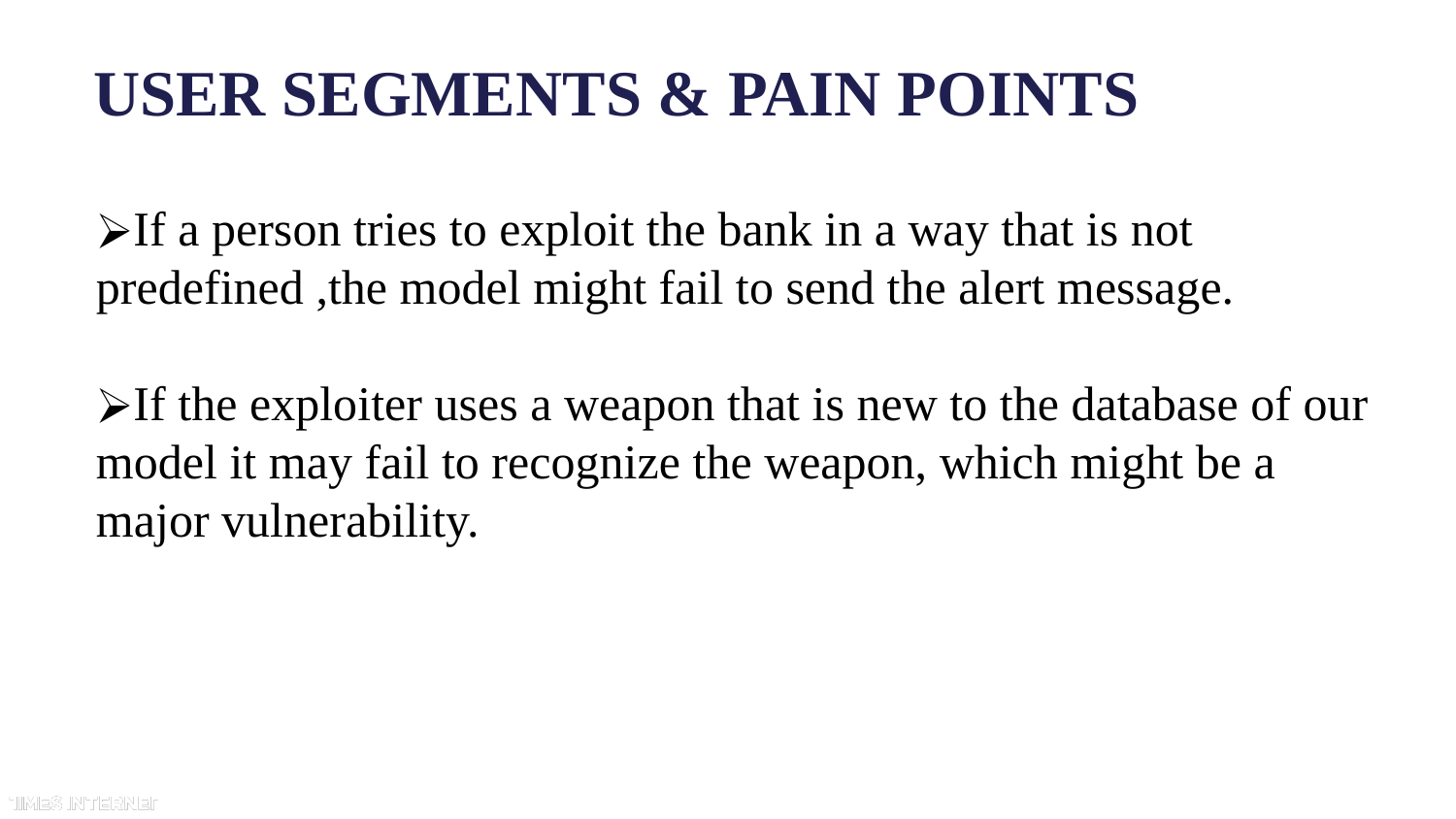

# USER SEGMENTS & PAIN POINTS
If a person tries to exploit the bank in a way that is not predefined ,the model might fail to send the alert message.

If the exploiter uses a weapon that is new to the database of our model it may fail to recognize the weapon, which might be a major vulnerability.